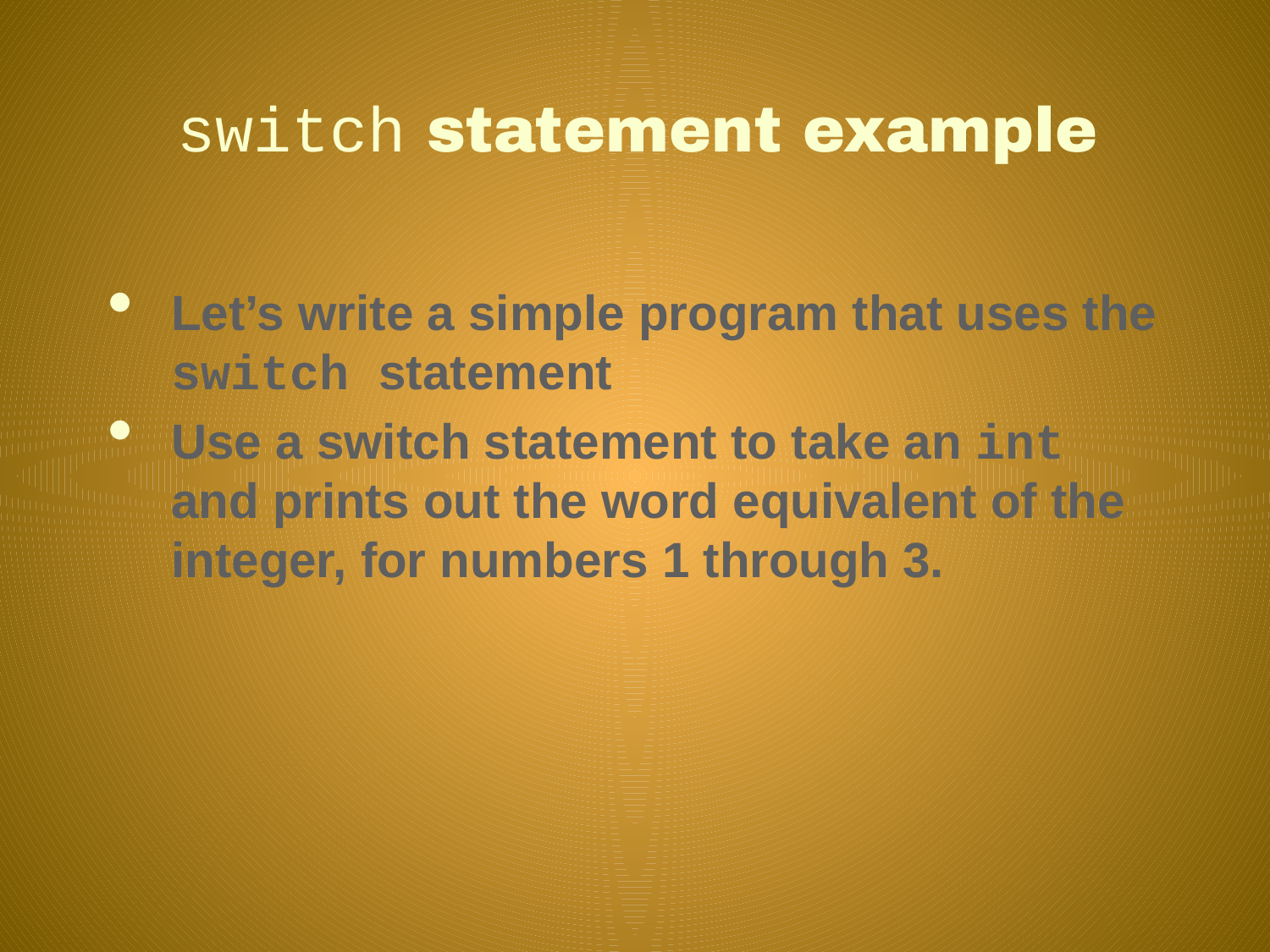

# switch statement example
Let’s write a simple program that uses the switch statement
Use a switch statement to take an int and prints out the word equivalent of the integer, for numbers 1 through 3.